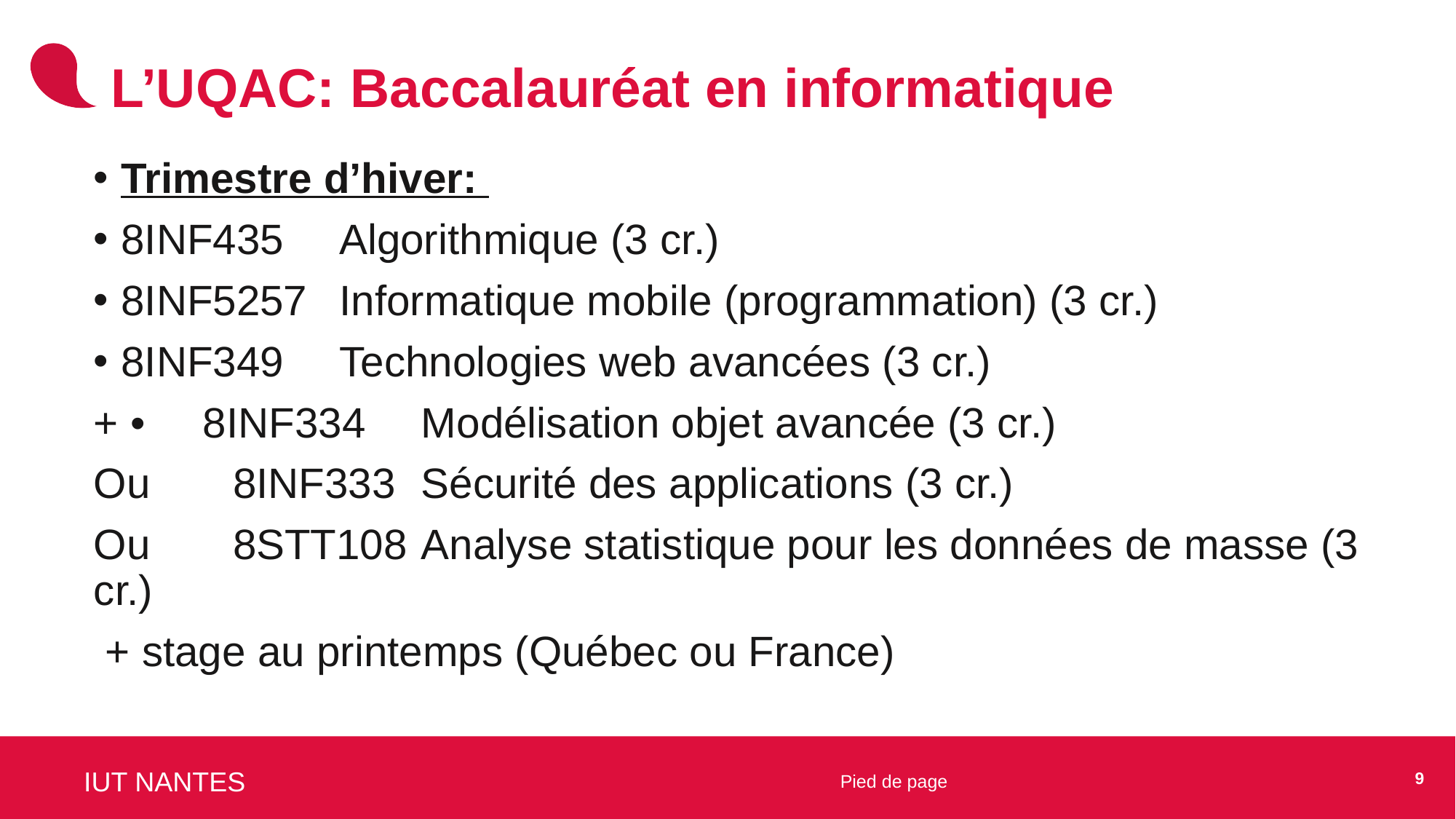

L’UQAC: Baccalauréat en informatique
Trimestre d’hiver:
8INF435	Algorithmique (3 cr.)
8INF5257	Informatique mobile (programmation) (3 cr.)
8INF349	Technologies web avancées (3 cr.)
+ •	8INF334	Modélisation objet avancée (3 cr.)
Ou       8INF333	Sécurité des applications (3 cr.)
Ou       8STT108	Analyse statistique pour les données de masse (3 cr.)
 + stage au printemps (Québec ou France)

9
Pied de page